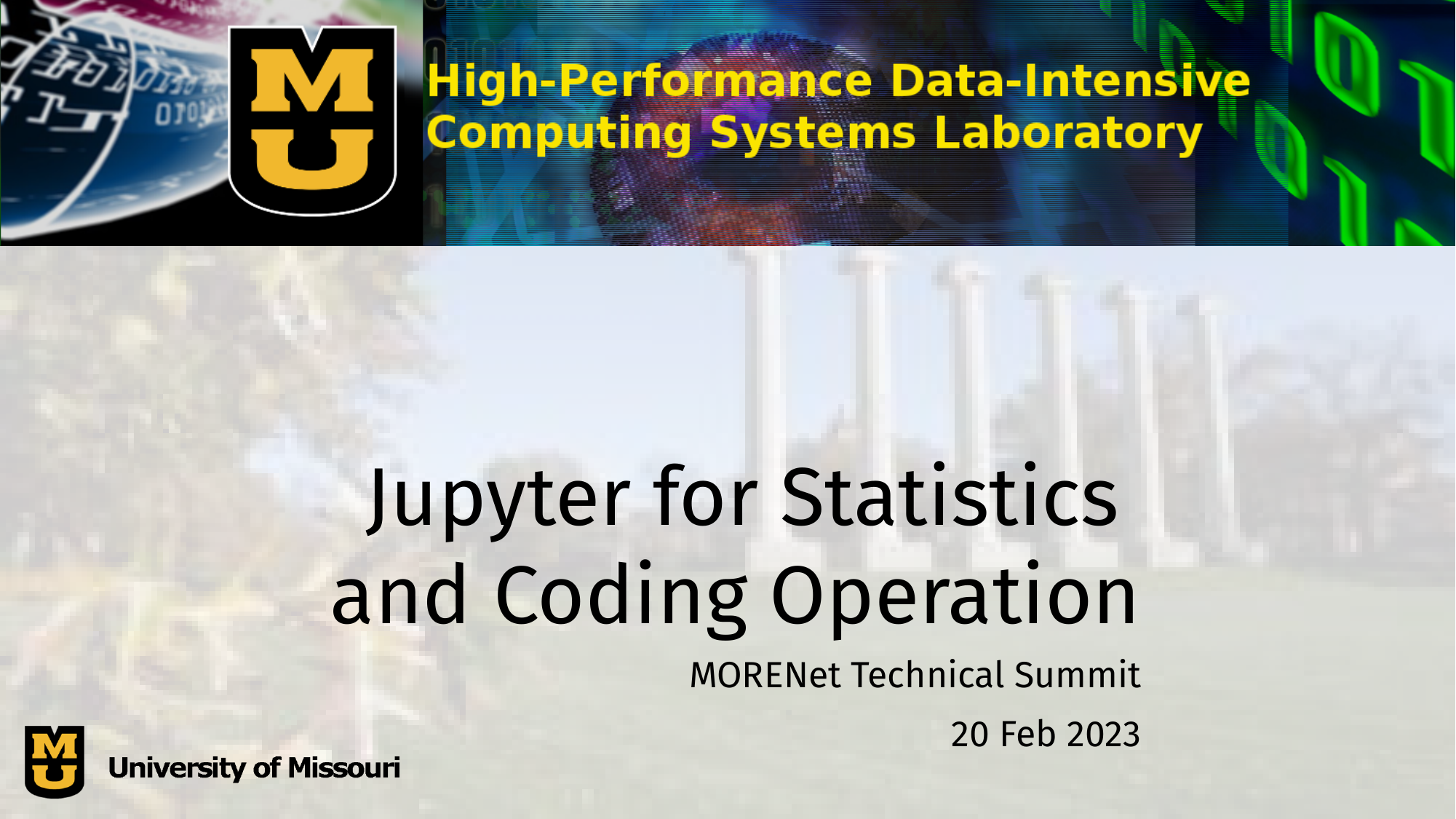

# Jupyter for Statistics and Coding Operation
MORENet Technical Summit
20 Feb 2023